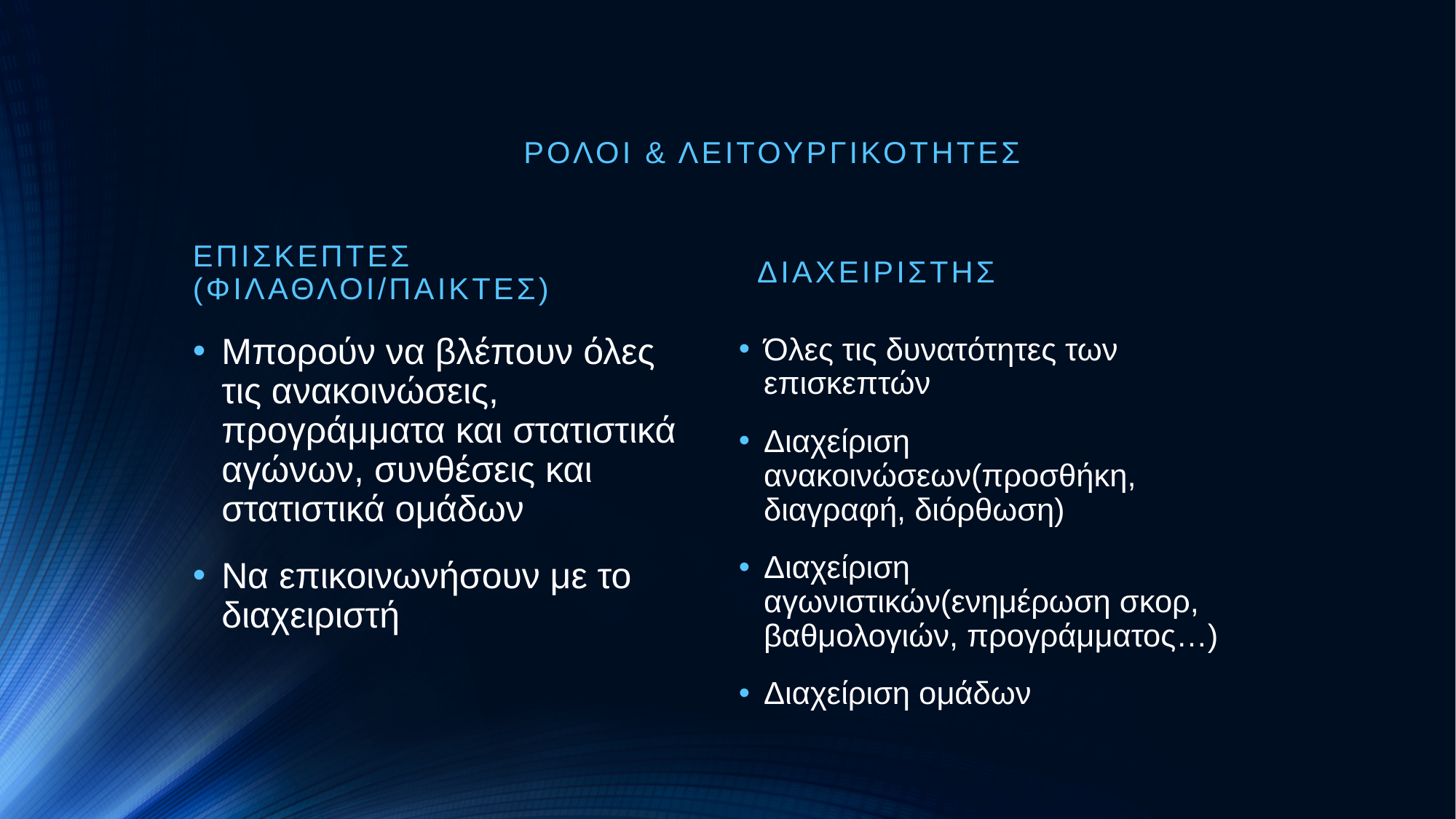

Ρολοι & λειτουργικοτητες
Επισκεπτεσ
(φιλαθλοι/παικτεσ)
διαχειριστης
Μπορούν να βλέπουν όλες τις ανακοινώσεις, προγράμματα και στατιστικά αγώνων, συνθέσεις και στατιστικά ομάδων
Να επικοινωνήσουν με το διαχειριστή
Όλες τις δυνατότητες των επισκεπτών
Διαχείριση ανακοινώσεων(προσθήκη, διαγραφή, διόρθωση)
Διαχείριση αγωνιστικών(ενημέρωση σκορ, βαθμολογιών, προγράμματος…)
Διαχείριση ομάδων